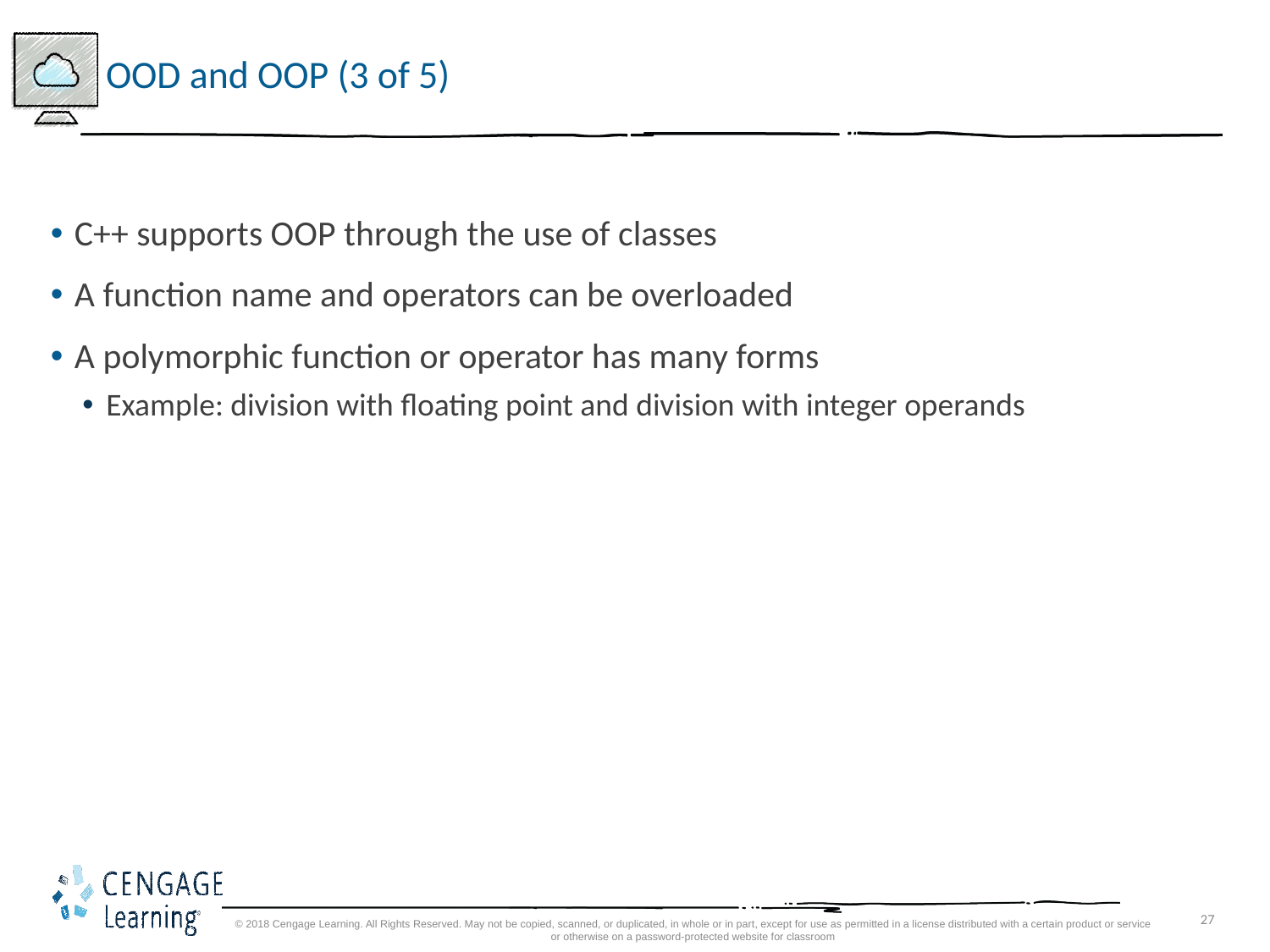

# OOD and OOP (3 of 5)
C++ supports OOP through the use of classes
A function name and operators can be overloaded
A polymorphic function or operator has many forms
Example: division with floating point and division with integer operands
© 2018 Cengage Learning. All Rights Reserved. May not be copied, scanned, or duplicated, in whole or in part, except for use as permitted in a license distributed with a certain product or service or otherwise on a password-protected website for classroom